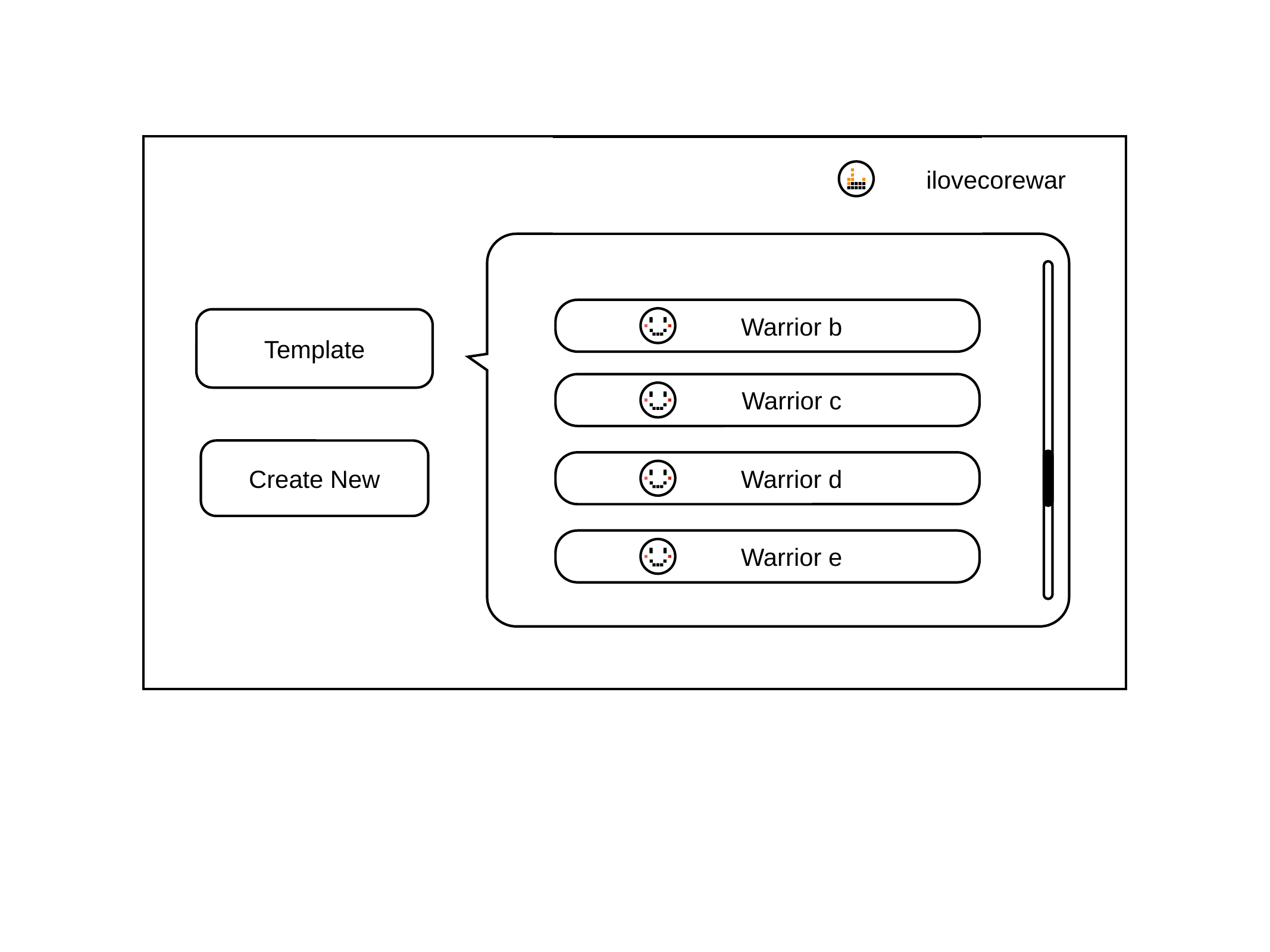

Imp

Dwarf

Dwarf

Scanner

ilovecorewar
Scanner

Warrior a

Warrior b

Template
Warrior c

Create New
Warrior d

Warrior e